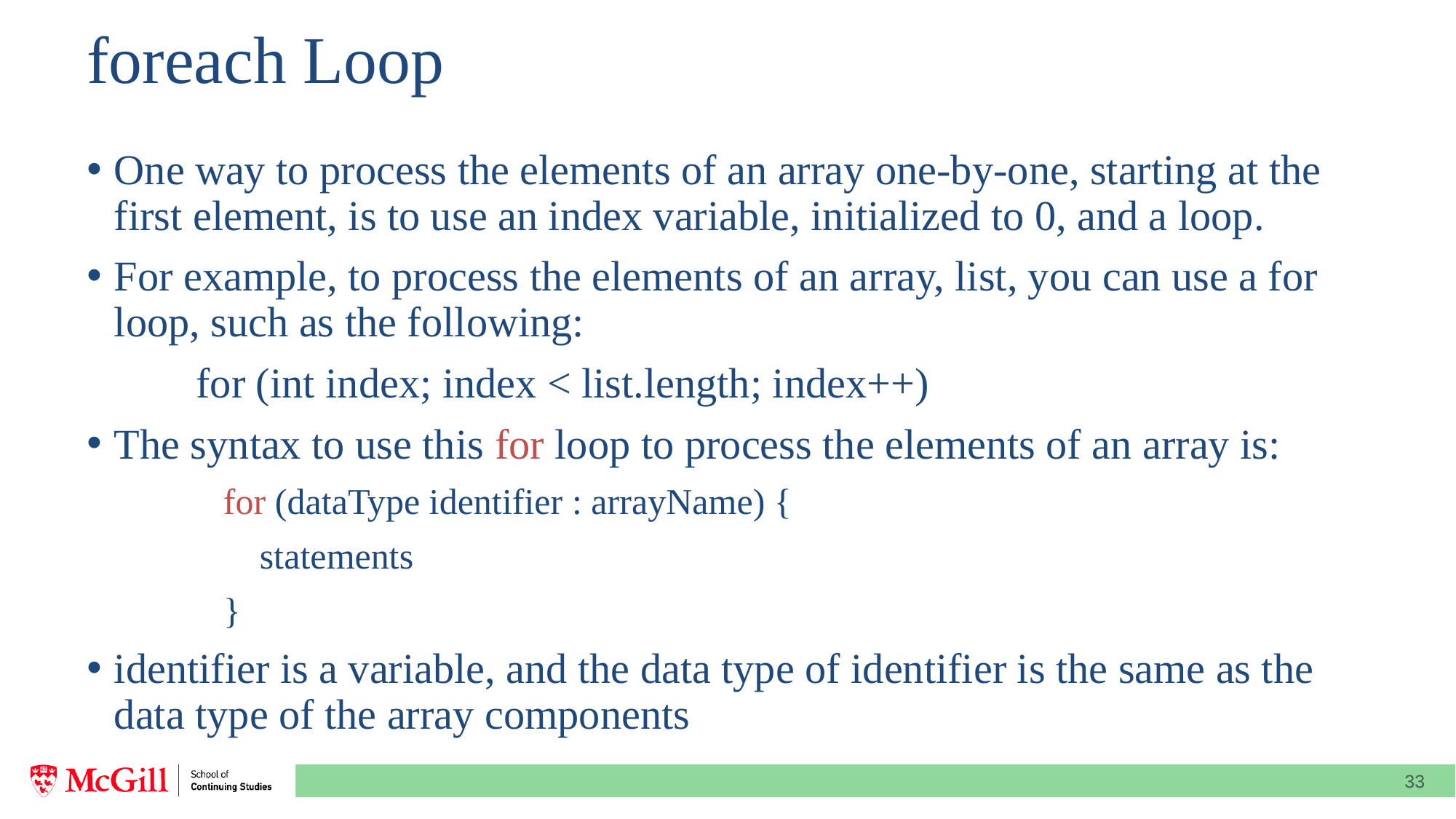

# foreach Loop
One way to process the elements of an array one-by-one, starting at the first element, is to use an index variable, initialized to 0, and a loop.
For example, to process the elements of an array, list, you can use a for loop, such as the following:
	for (int index; index < list.length; index++)
The syntax to use this for loop to process the elements of an array is:
		for (dataType identifier : arrayName) {
		    statements
		}
identifier is a variable, and the data type of identifier is the same as the data type of the array components

33